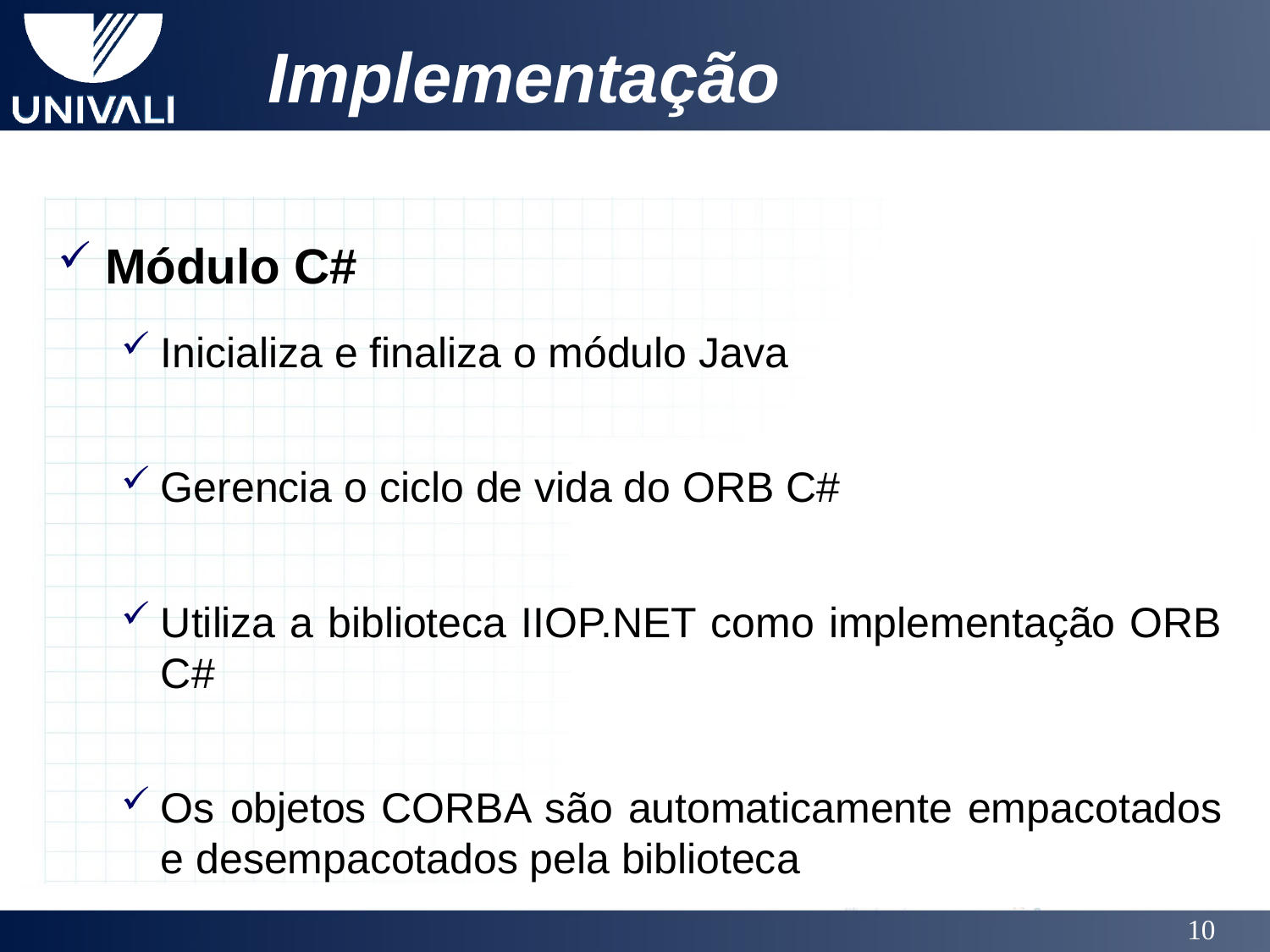

# Implementação
Módulo C#
Inicializa e finaliza o módulo Java

Gerencia o ciclo de vida do ORB C#

Utiliza a biblioteca IIOP.NET como implementação ORB C#

Os objetos CORBA são automaticamente empacotados e desempacotados pela biblioteca